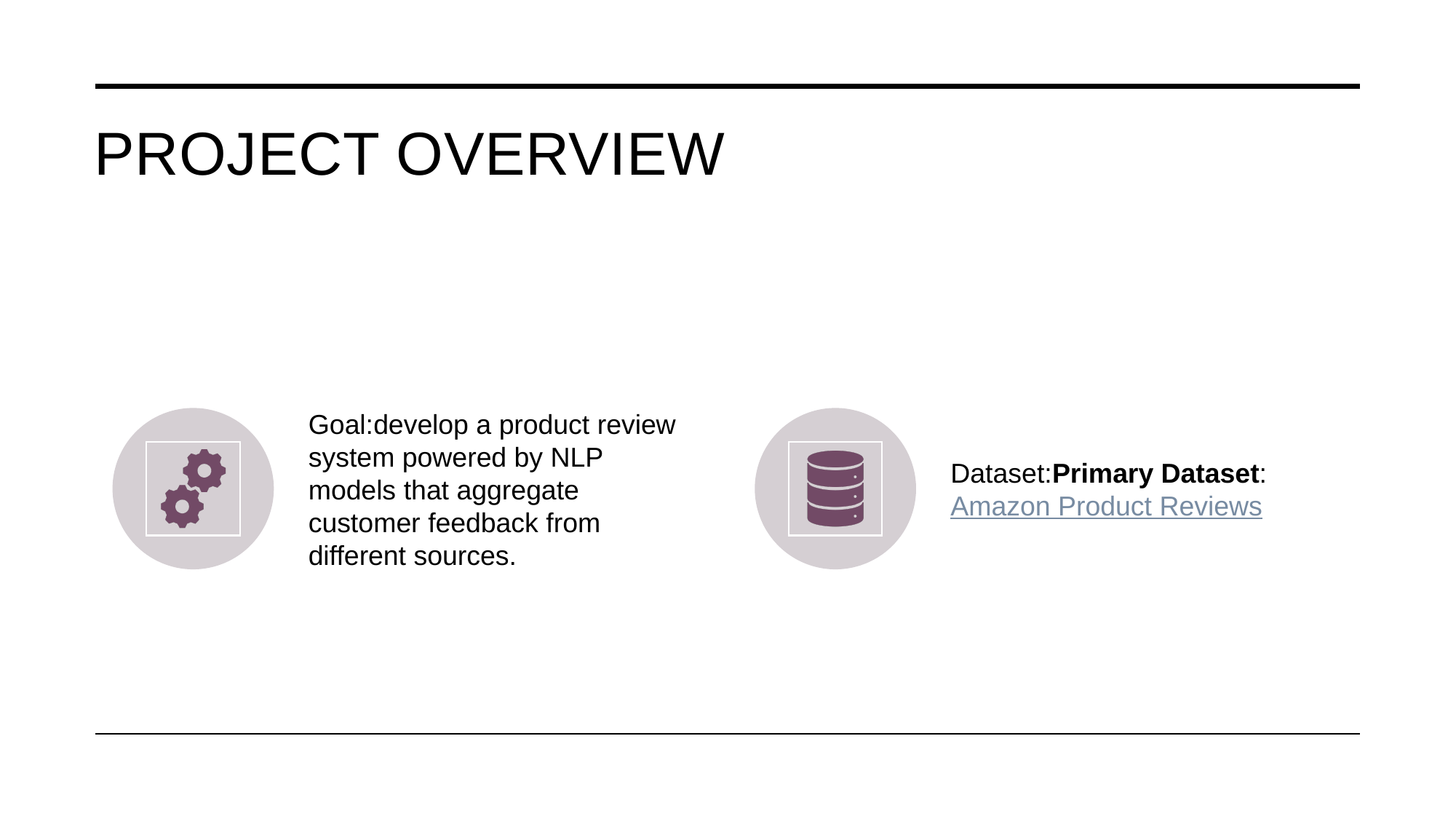

# Project Overview
Goal:develop a product review system powered by NLP models that aggregate customer feedback from different sources.
Dataset:Primary Dataset: Amazon Product Reviews